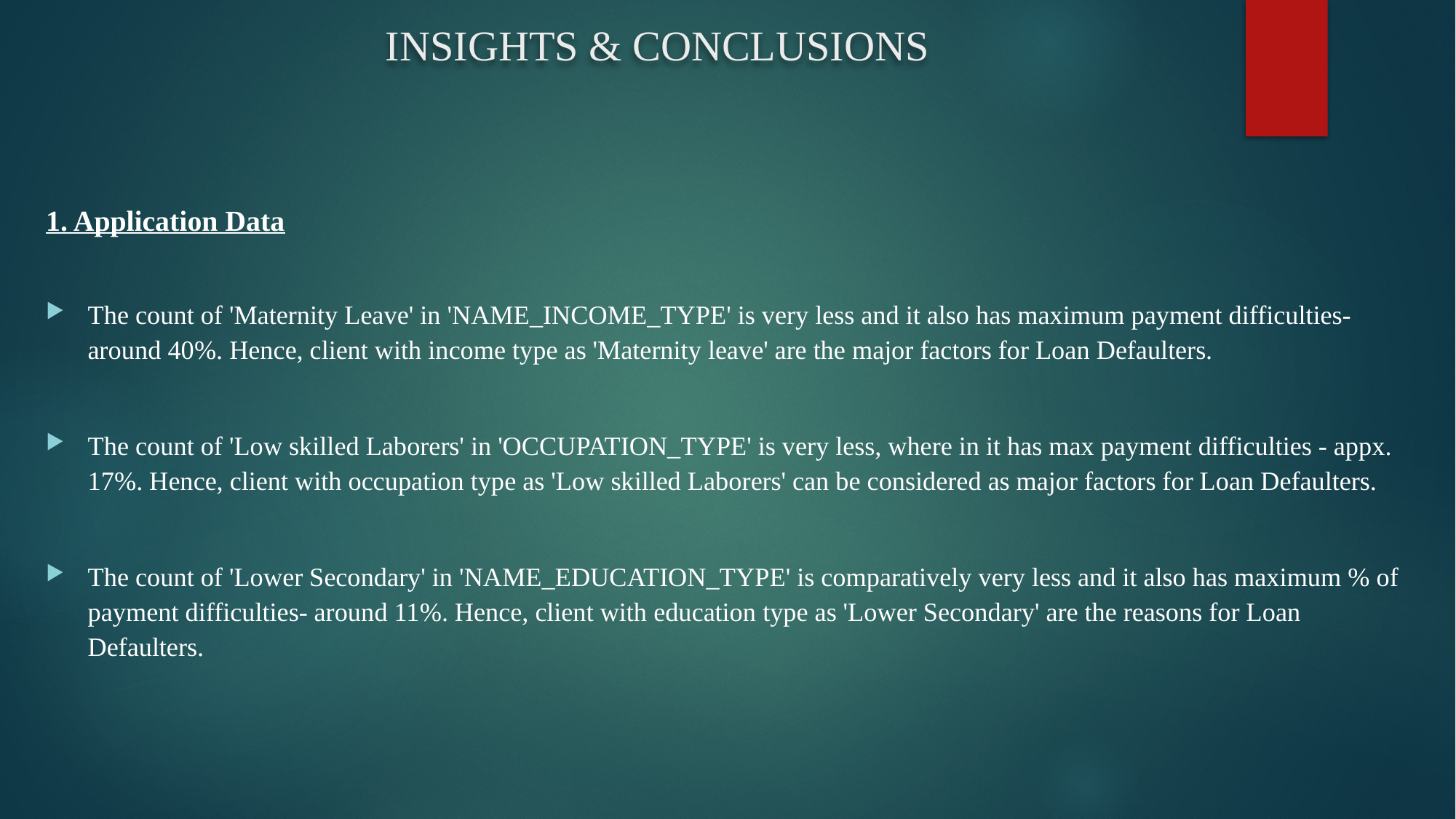

# INSIGHTS & CONCLUSIONS
1. Application Data

The count of 'Maternity Leave' in 'NAME_INCOME_TYPE' is very less and it also has maximum payment difficulties- around 40%. Hence, client with income type as 'Maternity leave' are the major factors for Loan Defaulters.

The count of 'Low skilled Laborers' in 'OCCUPATION_TYPE' is very less, where in it has max payment difficulties - appx. 17%. Hence, client with occupation type as 'Low skilled Laborers' can be considered as major factors for Loan Defaulters.

The count of 'Lower Secondary' in 'NAME_EDUCATION_TYPE' is comparatively very less and it also has maximum % of payment difficulties- around 11%. Hence, client with education type as 'Lower Secondary' are the reasons for Loan Defaulters.